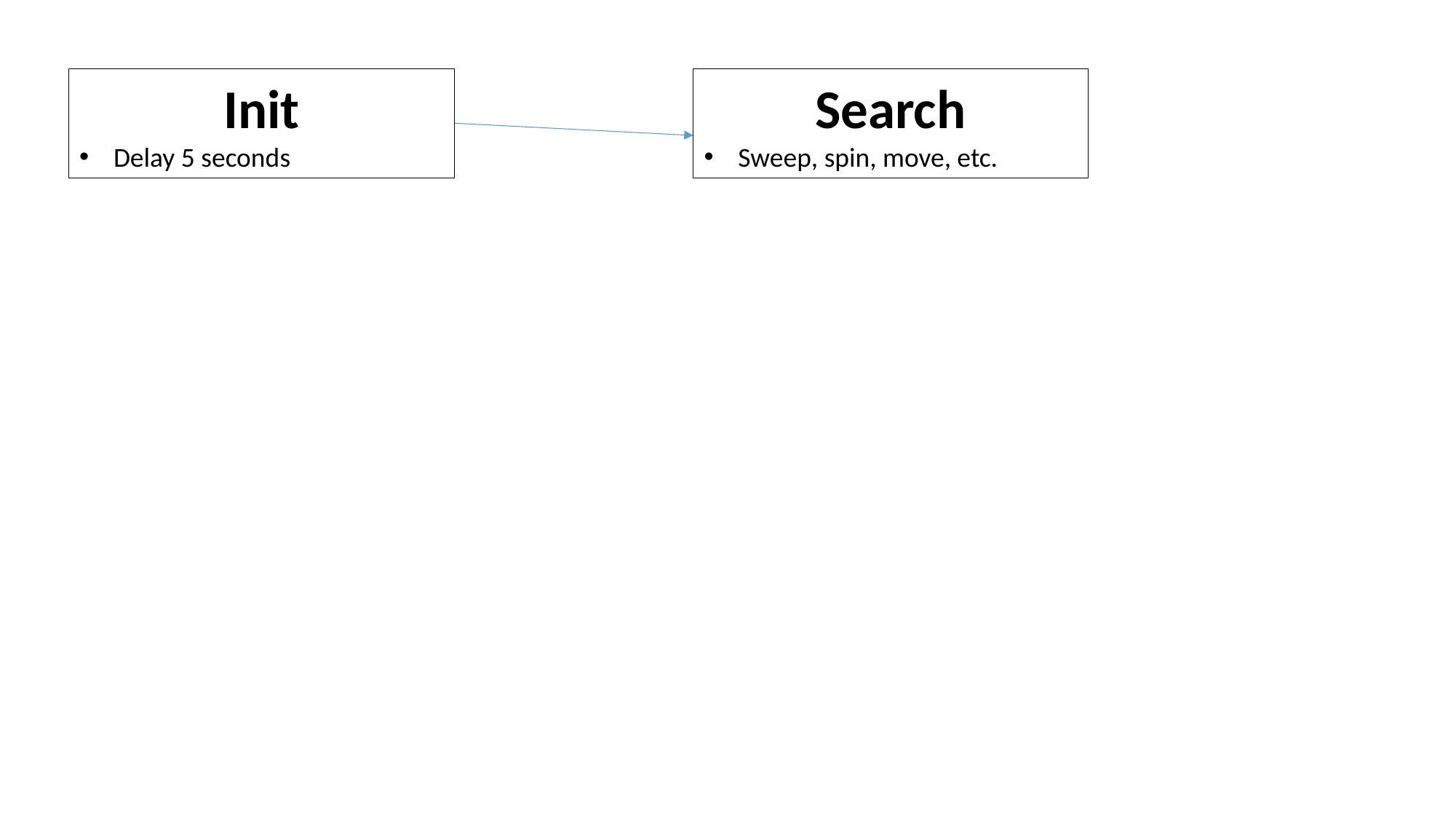

Init
Delay 5 seconds
Search
Sweep, spin, move, etc.